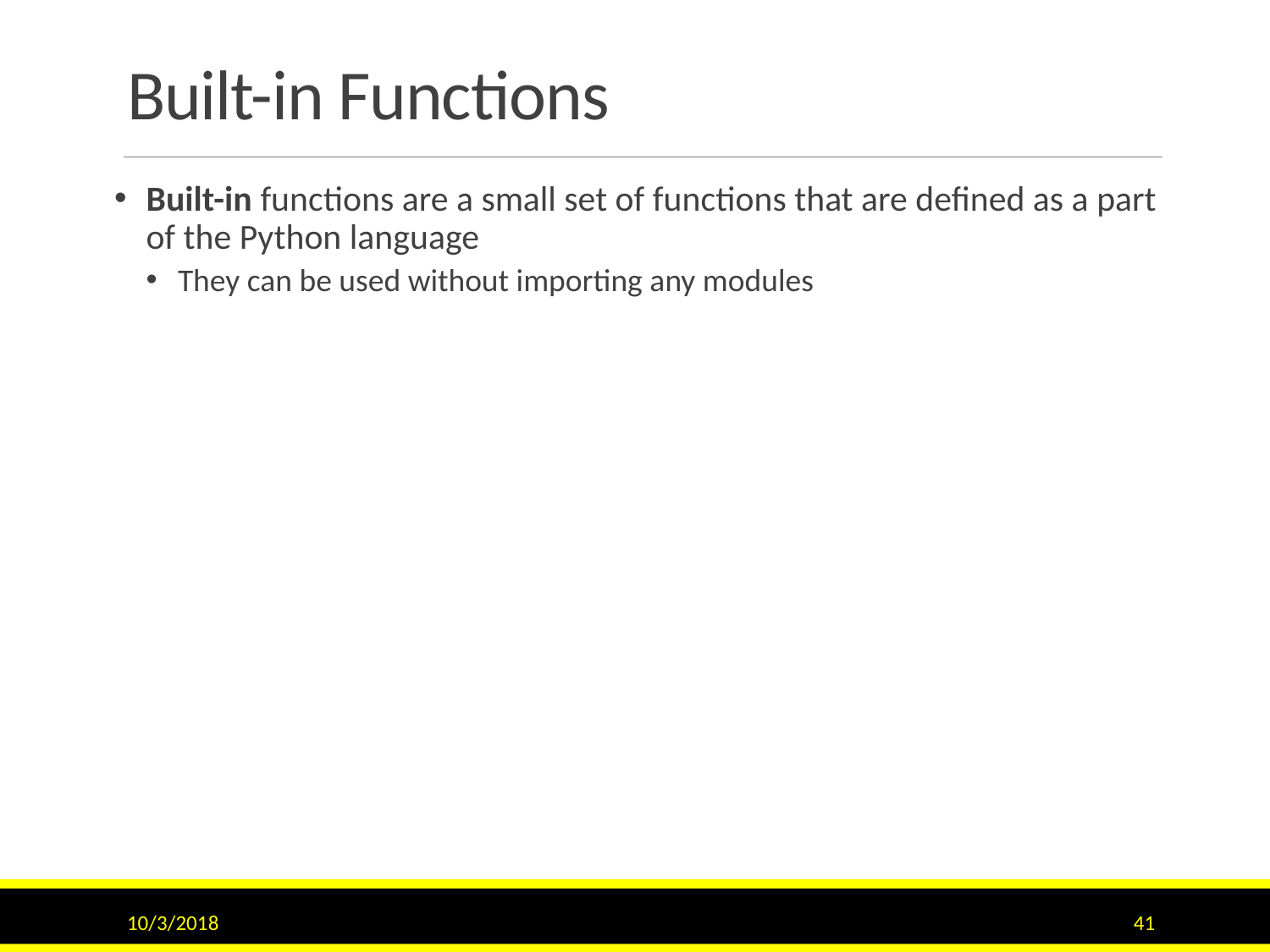

# Built-in Functions
Built-in functions are a small set of functions that are defined as a part of the Python language
They can be used without importing any modules
10/3/2018
41